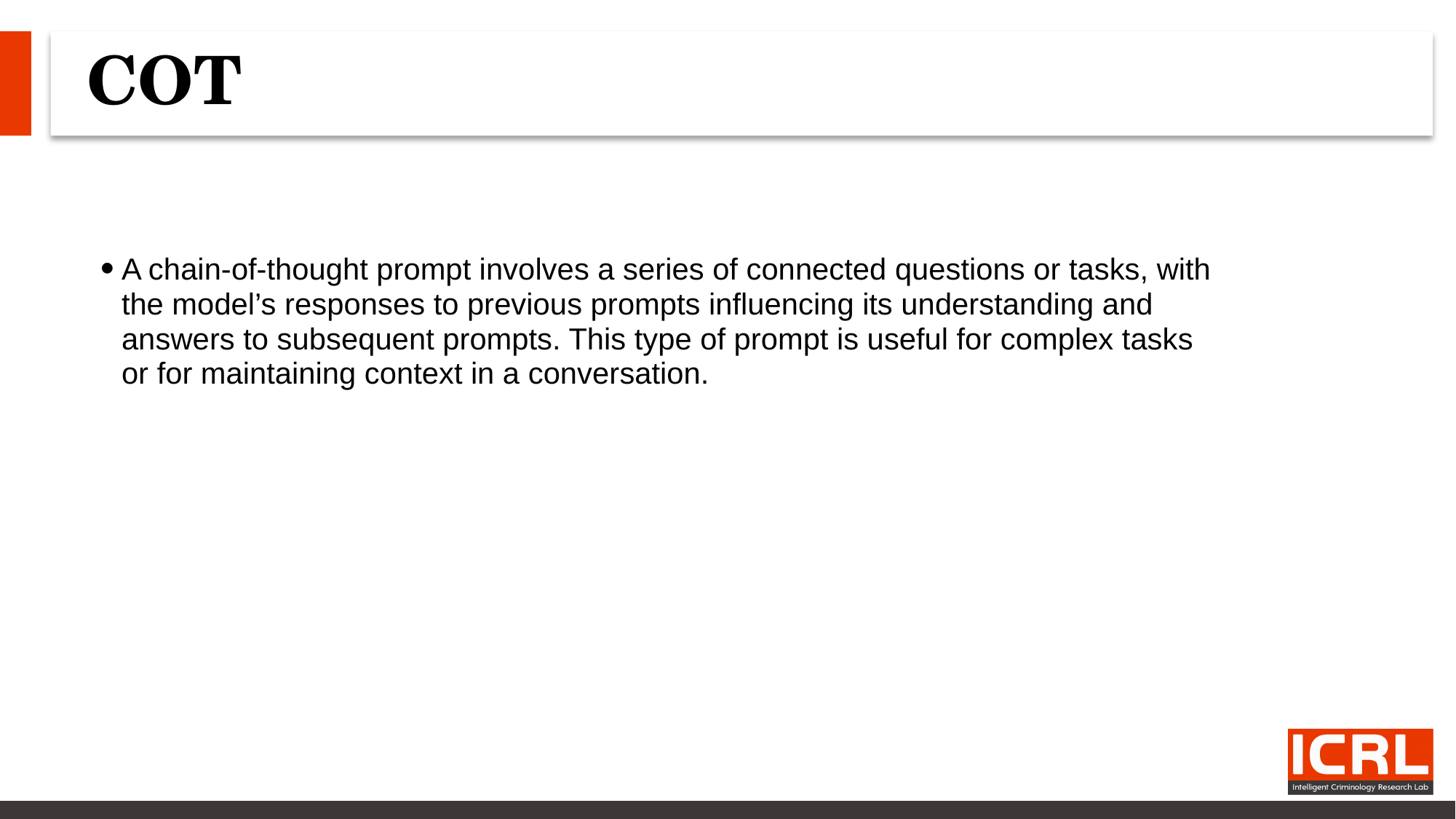

# COT
A chain-of-thought prompt involves a series of connected questions or tasks, with the model’s responses to previous prompts influencing its understanding and answers to subsequent prompts. This type of prompt is useful for complex tasks or for maintaining context in a conversation.